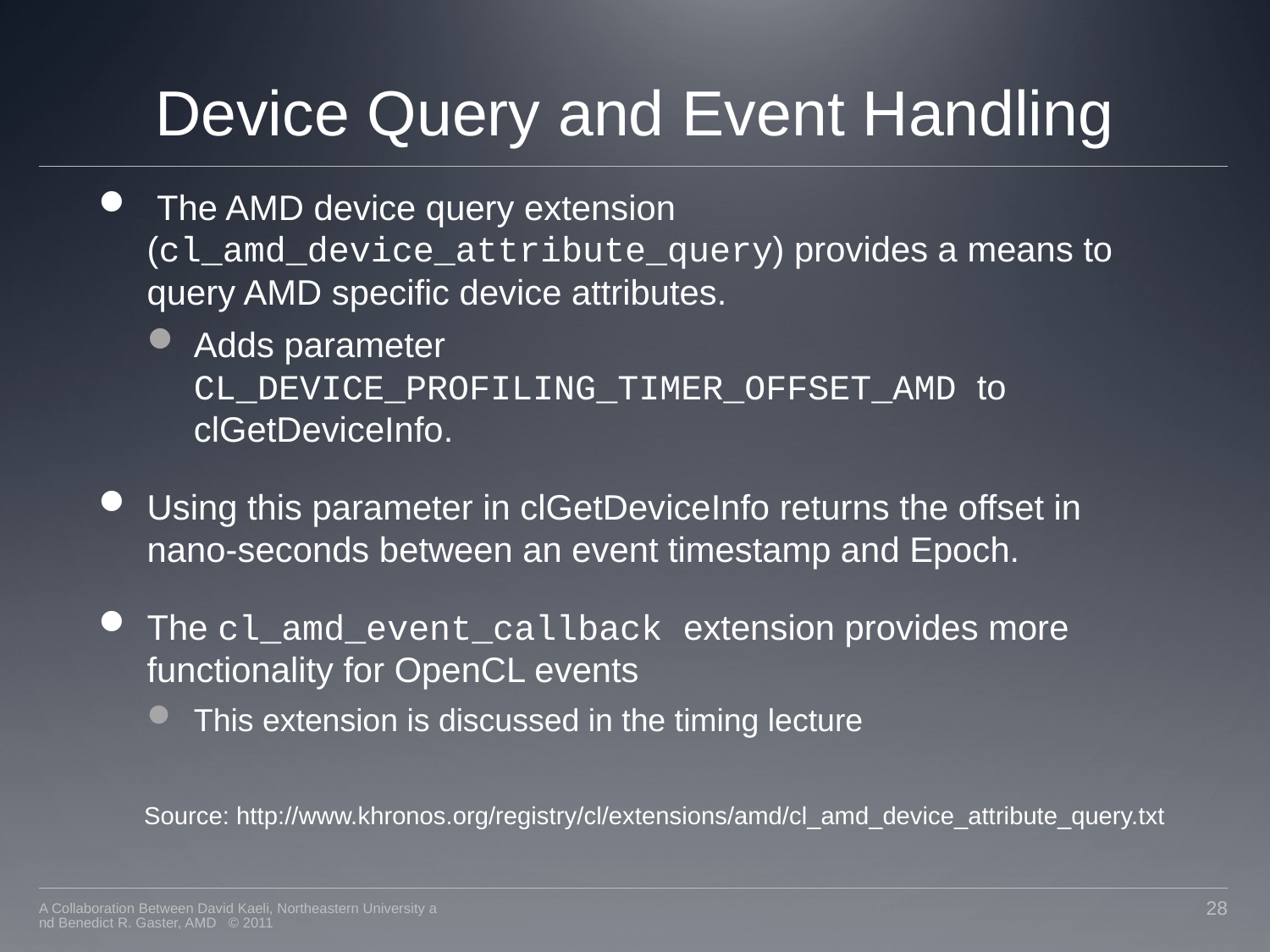

# Device Query and Event Handling
 The AMD device query extension (cl_amd_device_attribute_query) provides a means to query AMD specific device attributes.
Adds parameter  CL_DEVICE_PROFILING_TIMER_OFFSET_AMD to clGetDeviceInfo.
Using this parameter in clGetDeviceInfo returns the offset in nano-seconds between an event timestamp and Epoch.
The cl_amd_event_callback extension provides more functionality for OpenCL events
This extension is discussed in the timing lecture
Source: http://www.khronos.org/registry/cl/extensions/amd/cl_amd_device_attribute_query.txt
A Collaboration Between David Kaeli, Northeastern University and Benedict R. Gaster, AMD   © 2011
28